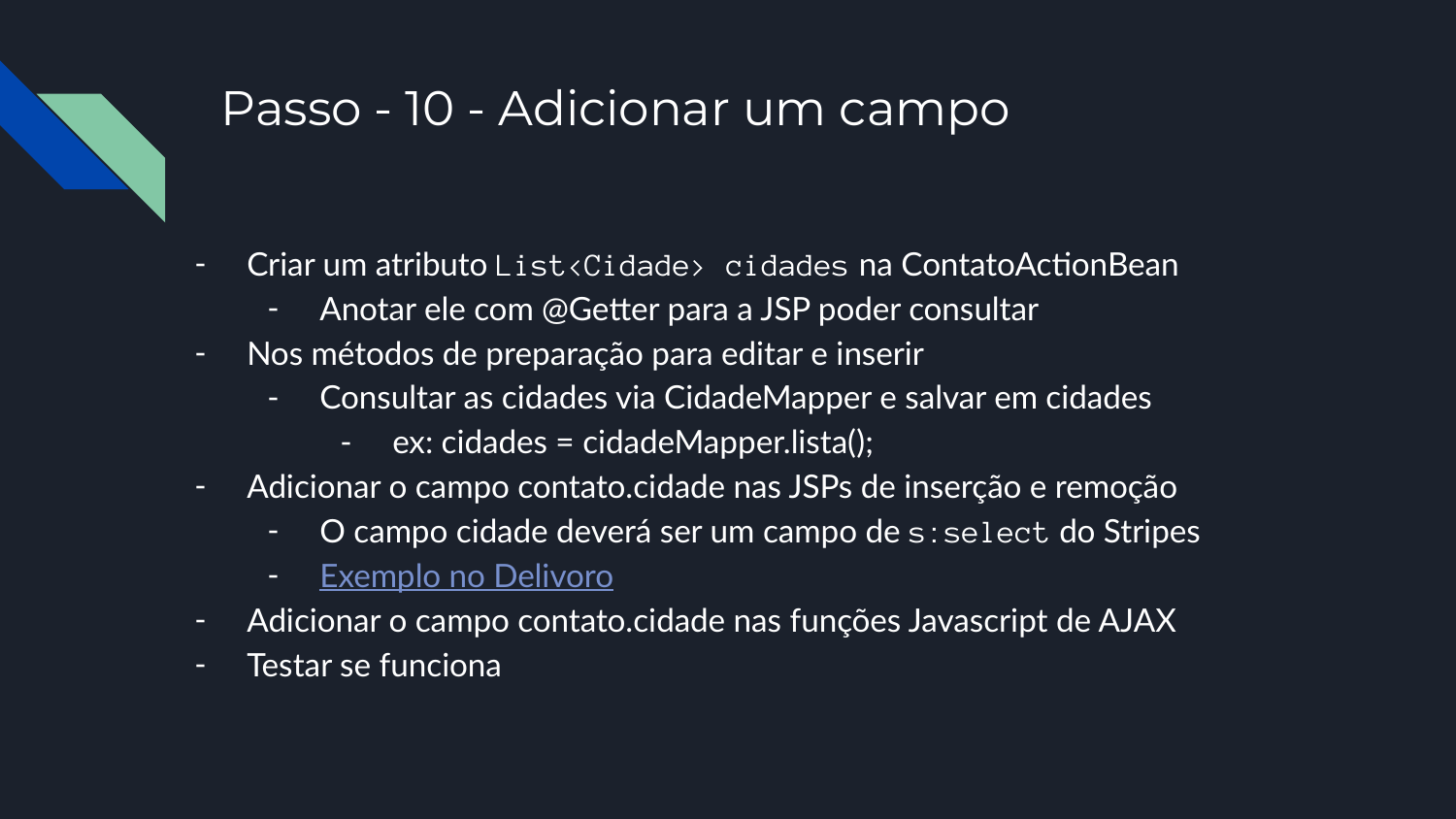

# Passo - 10 - Adicionar um campo
Criar um atributo List<Cidade> cidades na ContatoActionBean
Anotar ele com @Getter para a JSP poder consultar
Nos métodos de preparação para editar e inserir
Consultar as cidades via CidadeMapper e salvar em cidades
ex: cidades = cidadeMapper.lista();
Adicionar o campo contato.cidade nas JSPs de inserção e remoção
O campo cidade deverá ser um campo de s:select do Stripes
Exemplo no Delivoro
Adicionar o campo contato.cidade nas funções Javascript de AJAX
Testar se funciona